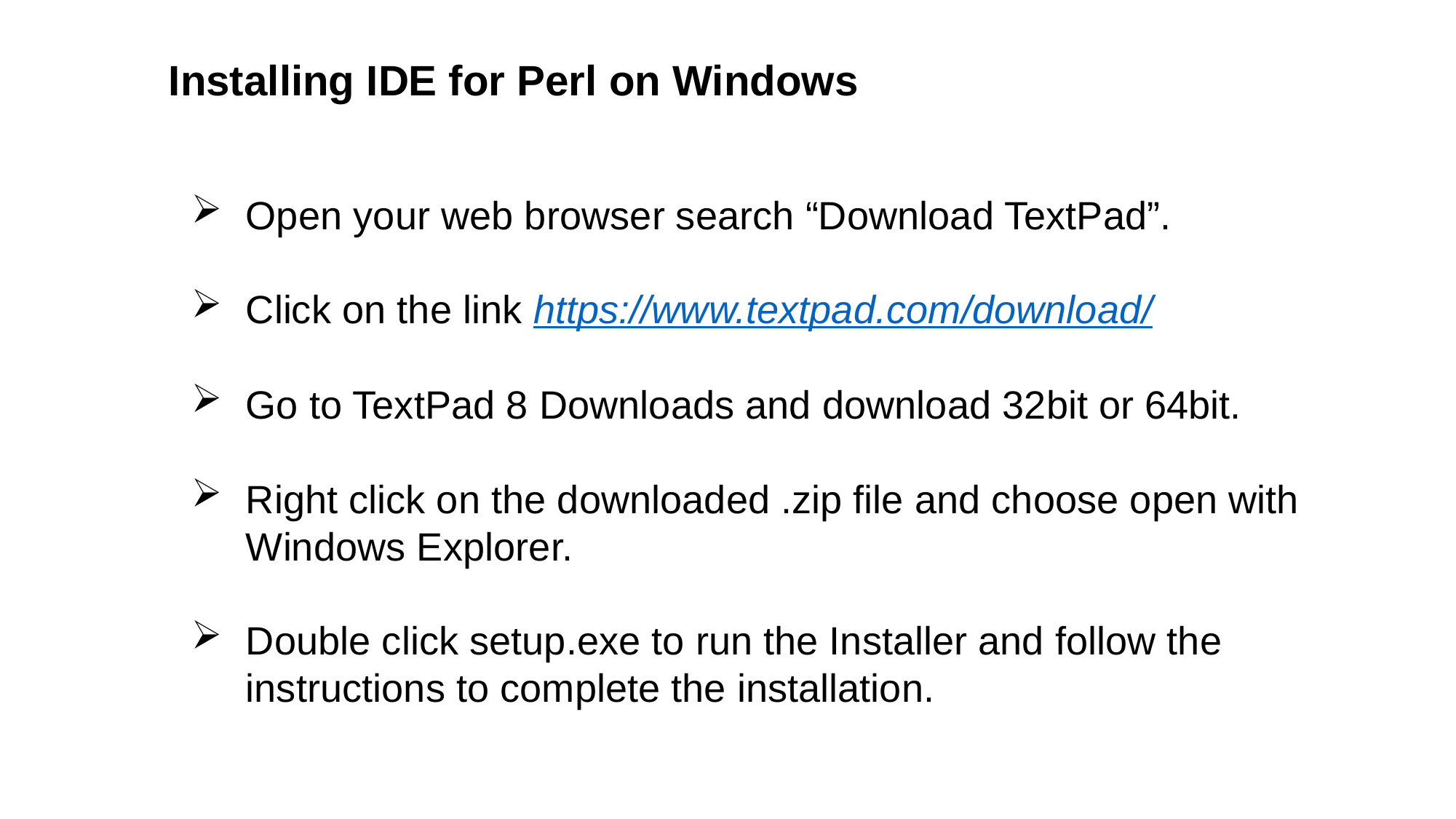

Installing IDE for Perl on Windows
Open your web browser search “Download TextPad”.

Click on the link https://www.textpad.com/download/

Go to TextPad 8 Downloads and download 32bit or 64bit.

Right click on the downloaded .zip file and choose open with Windows Explorer.

Double click setup.exe to run the Installer and follow the instructions to complete the installation.